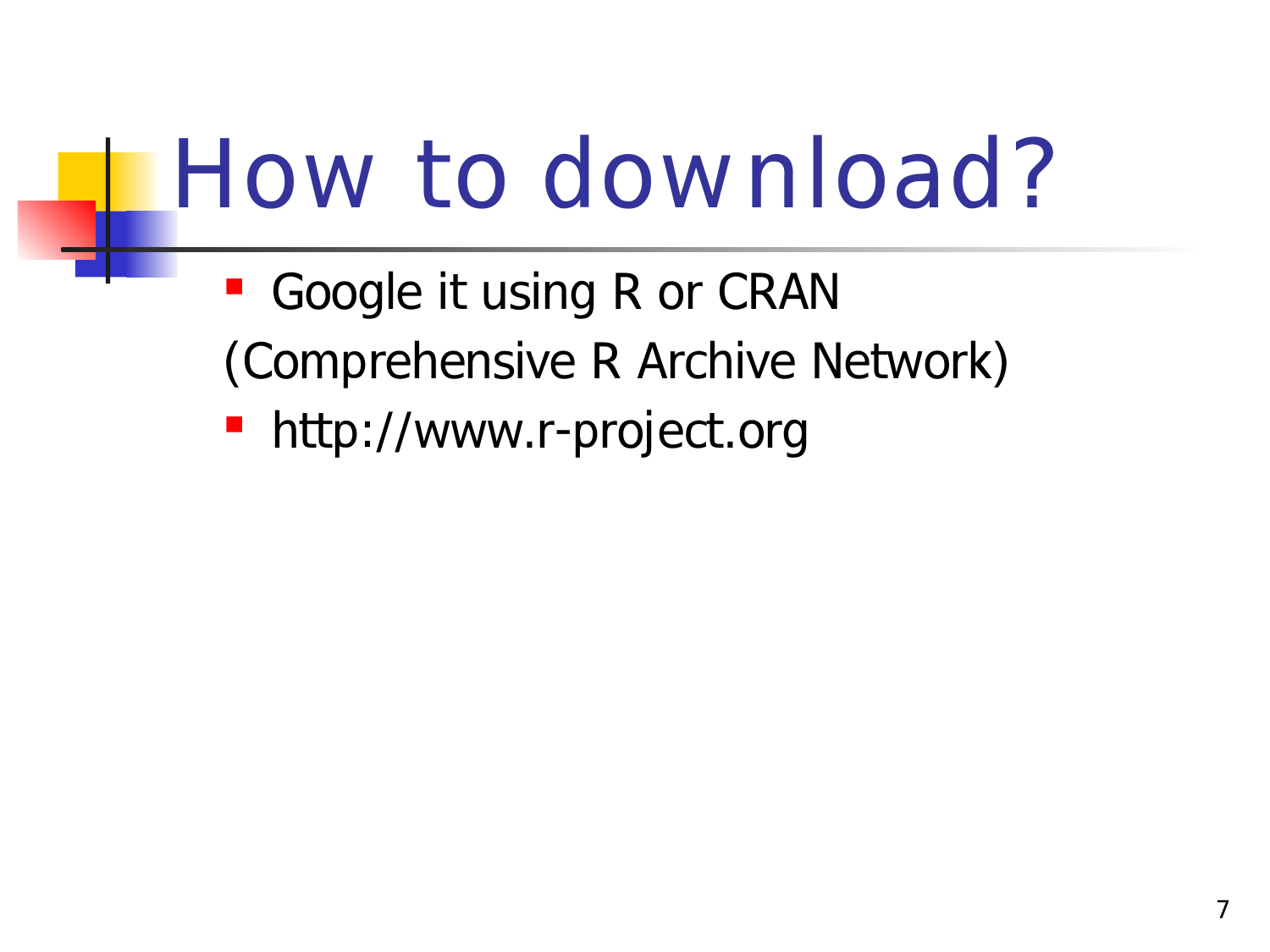

# How to download?
Google it using R or CRAN
(Comprehensive R Archive Network)
http://www.r-project.org

7